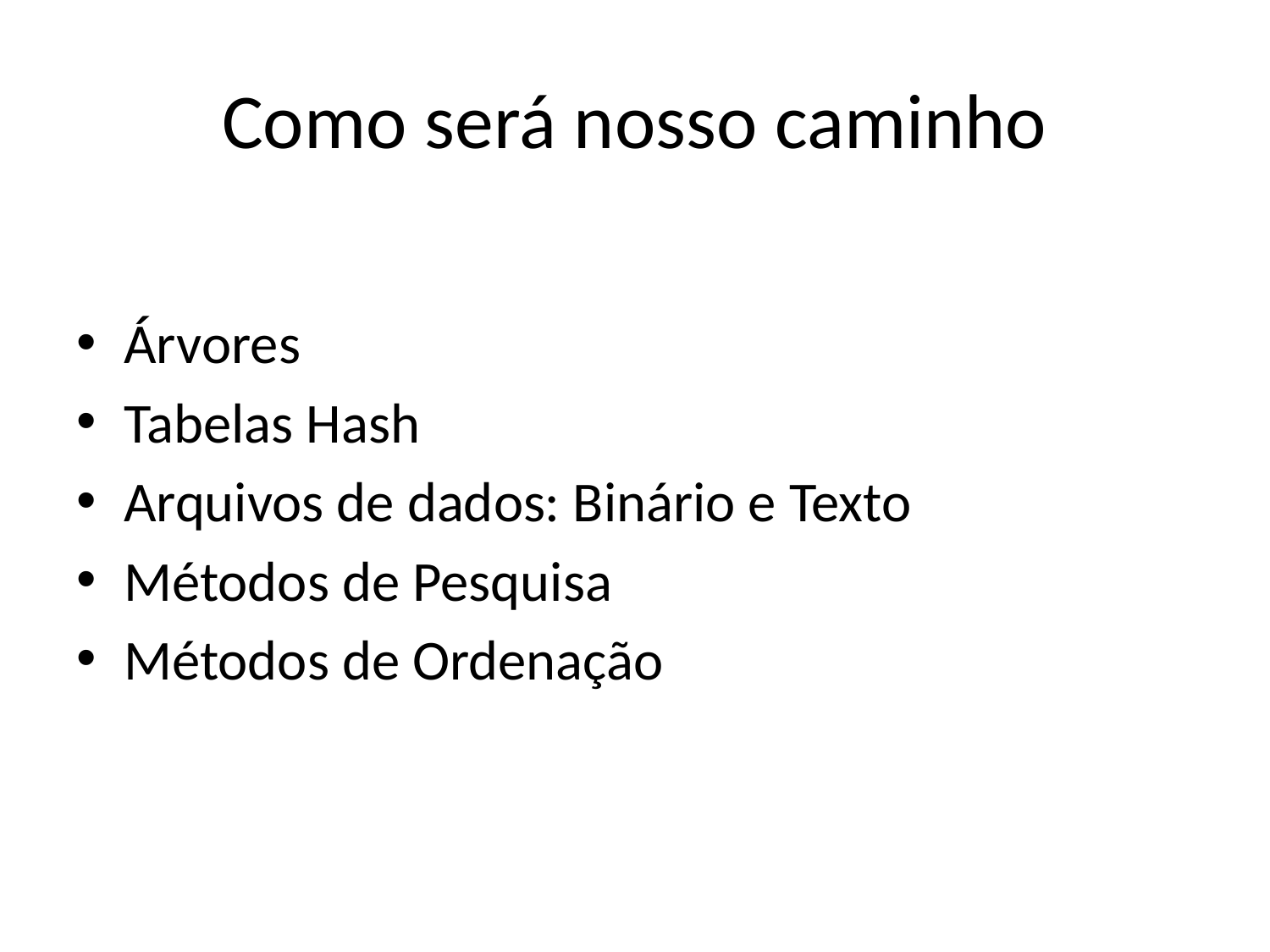

# Como será nosso caminho

Árvores
Tabelas Hash
Arquivos de dados: Binário e Texto
Métodos de Pesquisa
Métodos de Ordenação